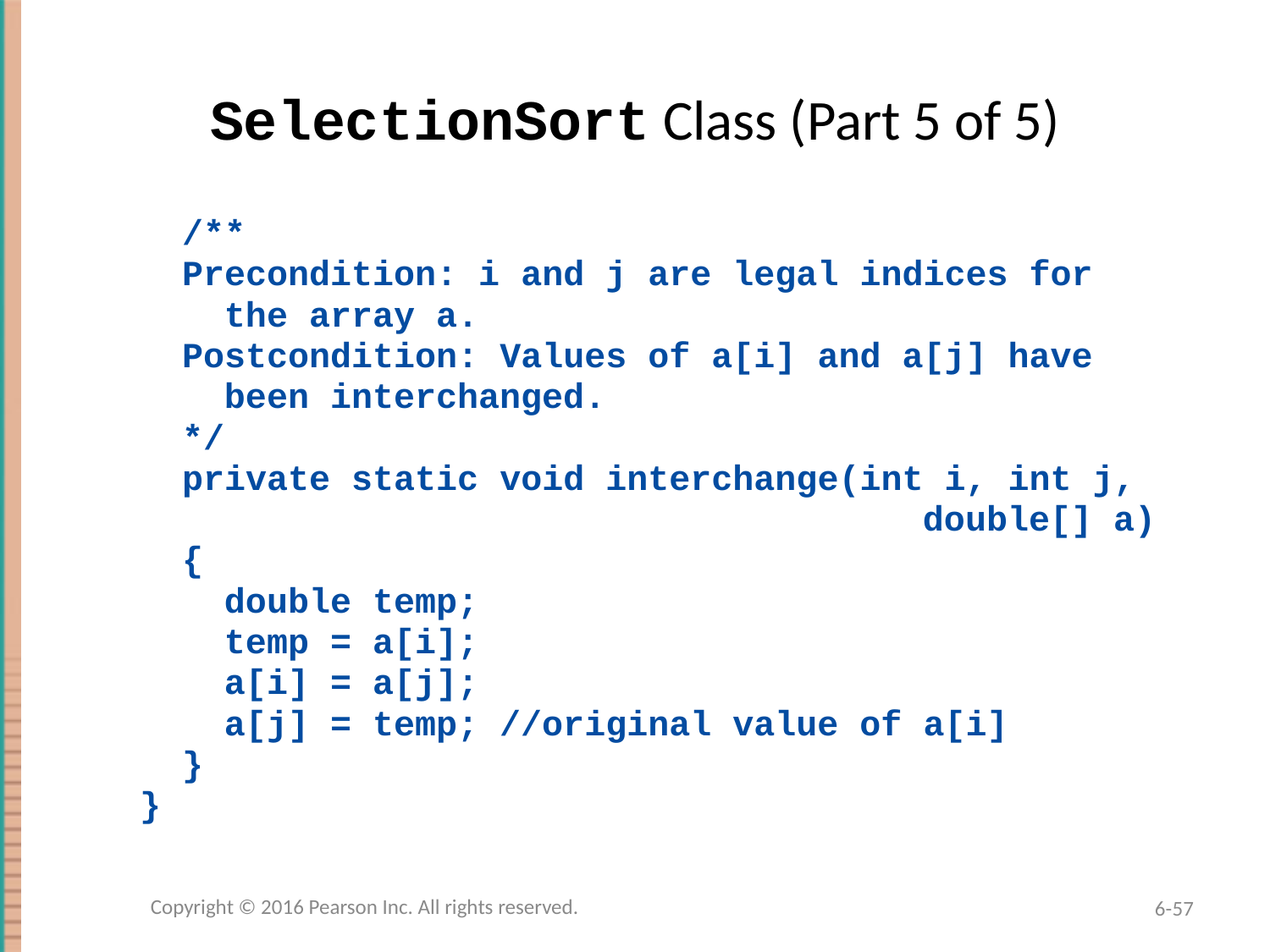

# SelectionSort Class (Part 5 of 5)
  /**
  Precondition: i and j are legal indices for
    the array a.
  Postcondition: Values of a[i] and a[j] have
    been interchanged.
  */
  private static void interchange(int i, int j,
                                     double[] a)
  {
    double temp;
    temp = a[i];
    a[i] = a[j];
    a[j] = temp; //original value of a[i]
  }
}
Copyright © 2016 Pearson Inc. All rights reserved.
6-57